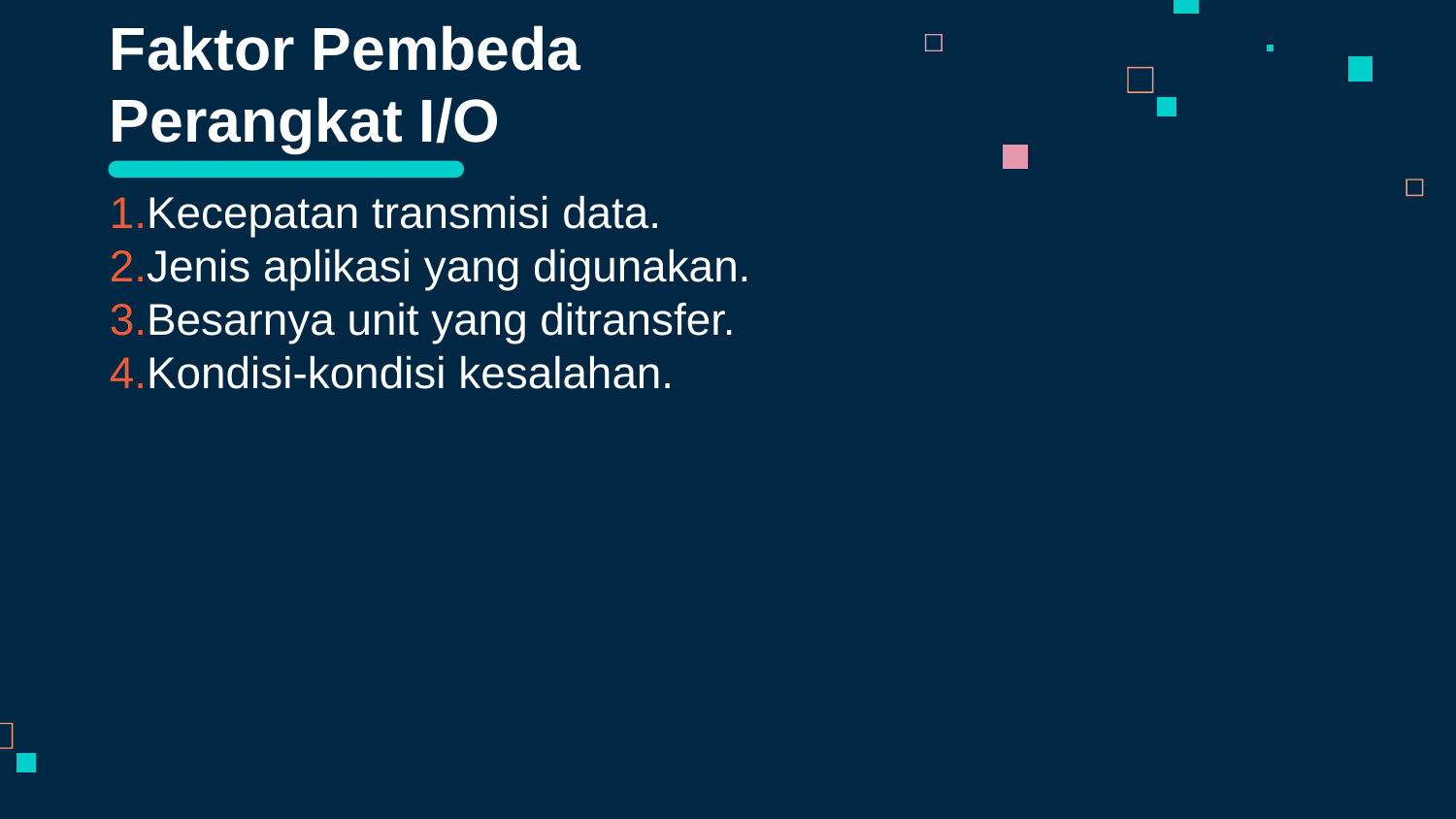

# Faktor Pembeda Perangkat I/O

Kecepatan transmisi data.
Jenis aplikasi yang digunakan.
Besarnya unit yang ditransfer.
Kondisi-kondisi kesalahan.